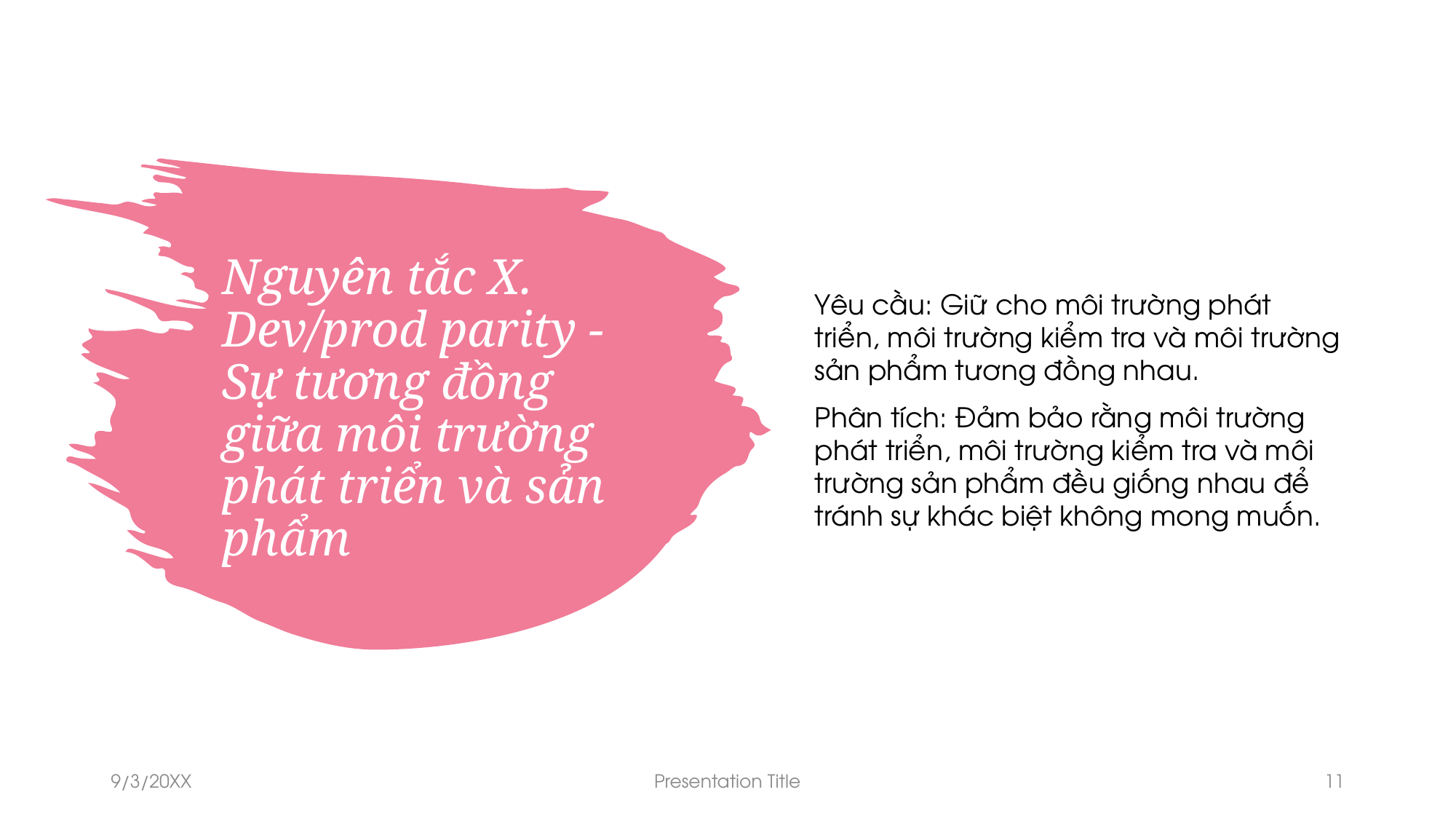

Yêu cầu: Giữ cho môi trường phát triển, môi trường kiểm tra và môi trường sản phẩm tương đồng nhau.
Phân tích: Đảm bảo rằng môi trường phát triển, môi trường kiểm tra và môi trường sản phẩm đều giống nhau để tránh sự khác biệt không mong muốn.
# Nguyên tắc X. Dev/prod parity - Sự tương đồng giữa môi trường phát triển và sản phẩm
9/3/20XX
Presentation Title
11